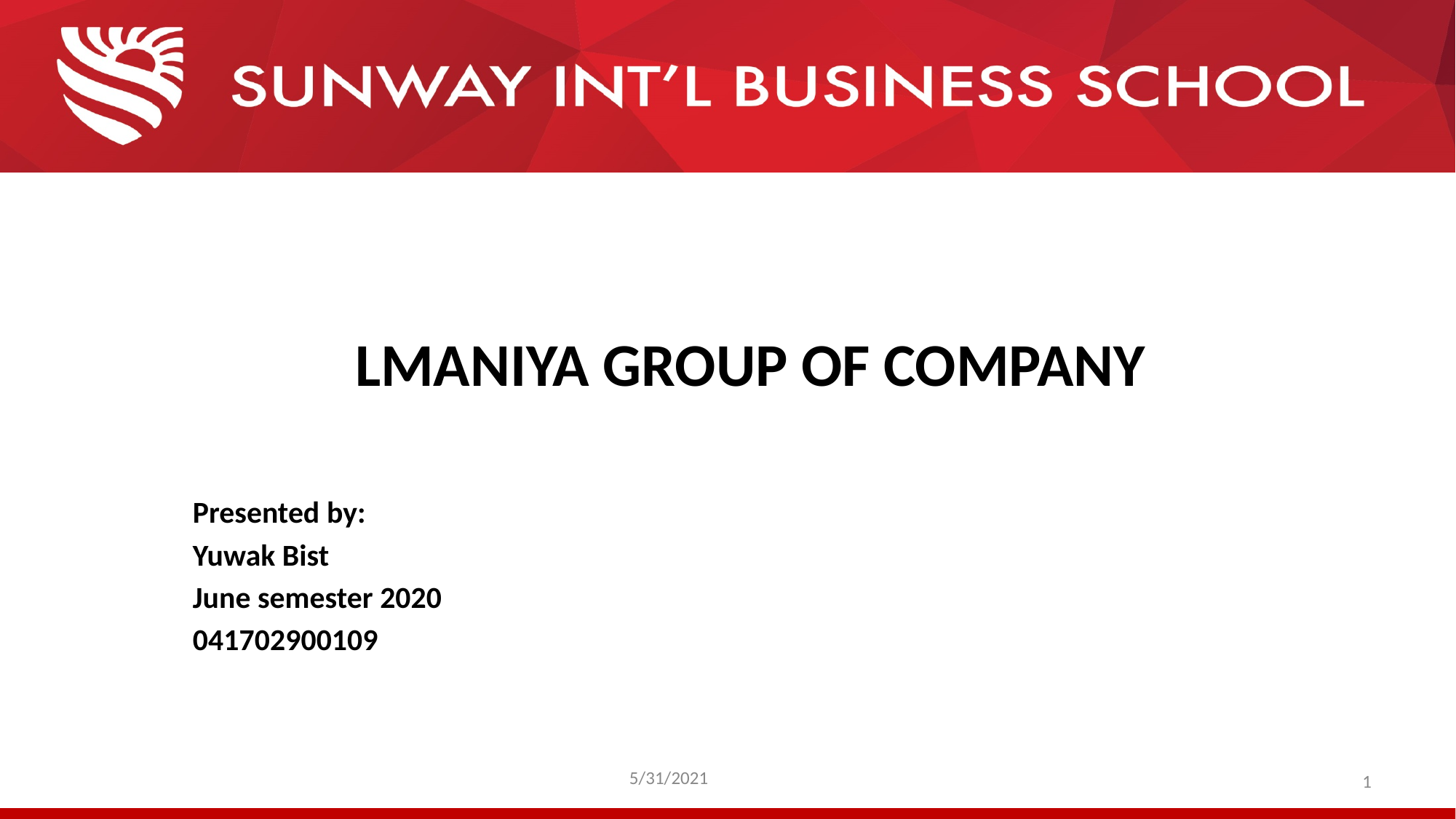

# LMANIYA GROUP OF COMPANY
Presented by:
Yuwak Bist
June semester 2020
041702900109

5/31/2021
1